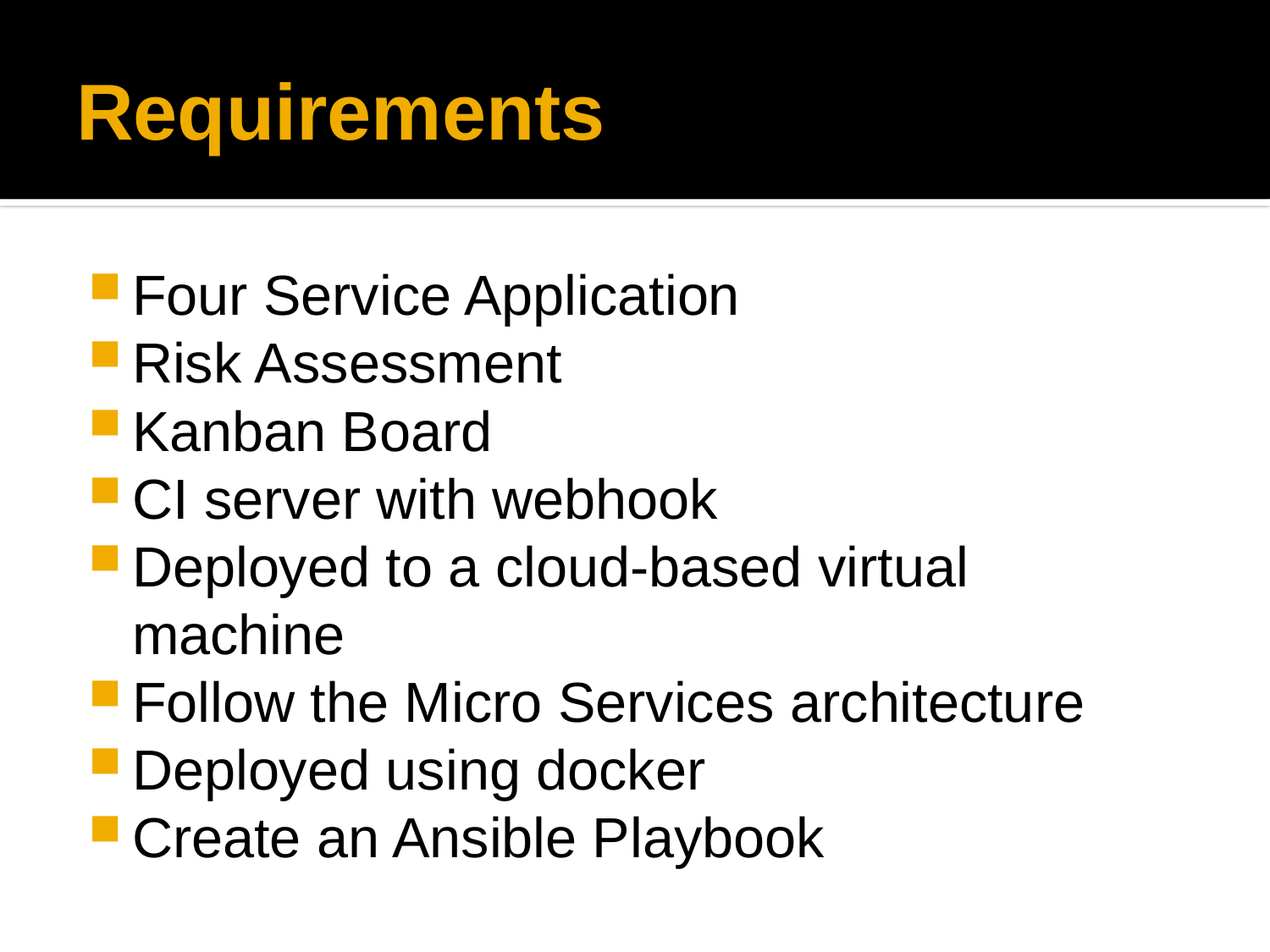

# Requirements
Four Service Application
Risk Assessment
Kanban Board
CI server with webhook
Deployed to a cloud-based virtual machine
Follow the Micro Services architecture
Deployed using docker
Create an Ansible Playbook